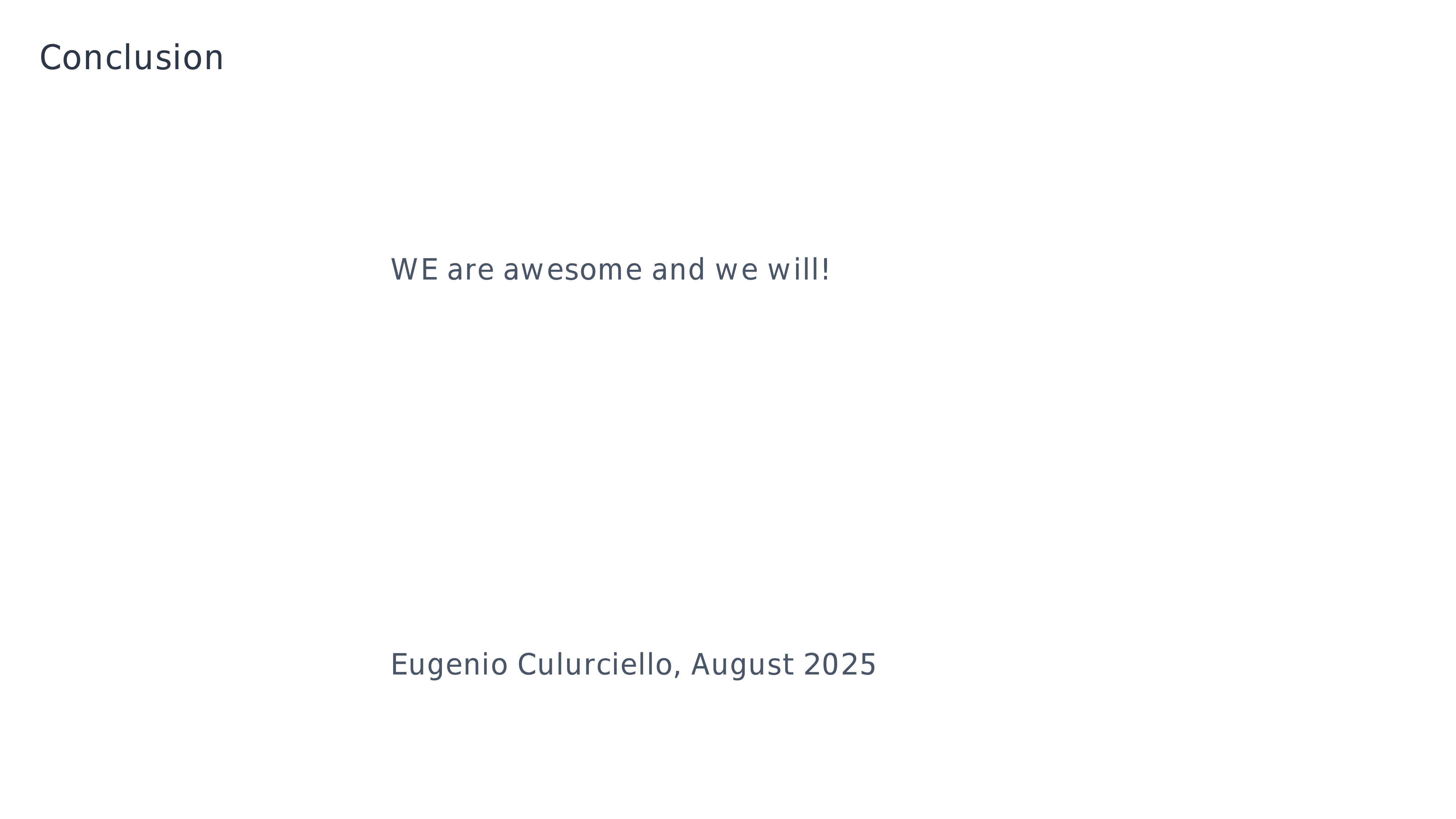

Conclusion
WE are awesome and we will!
Eugenio Culurciello, August 2025